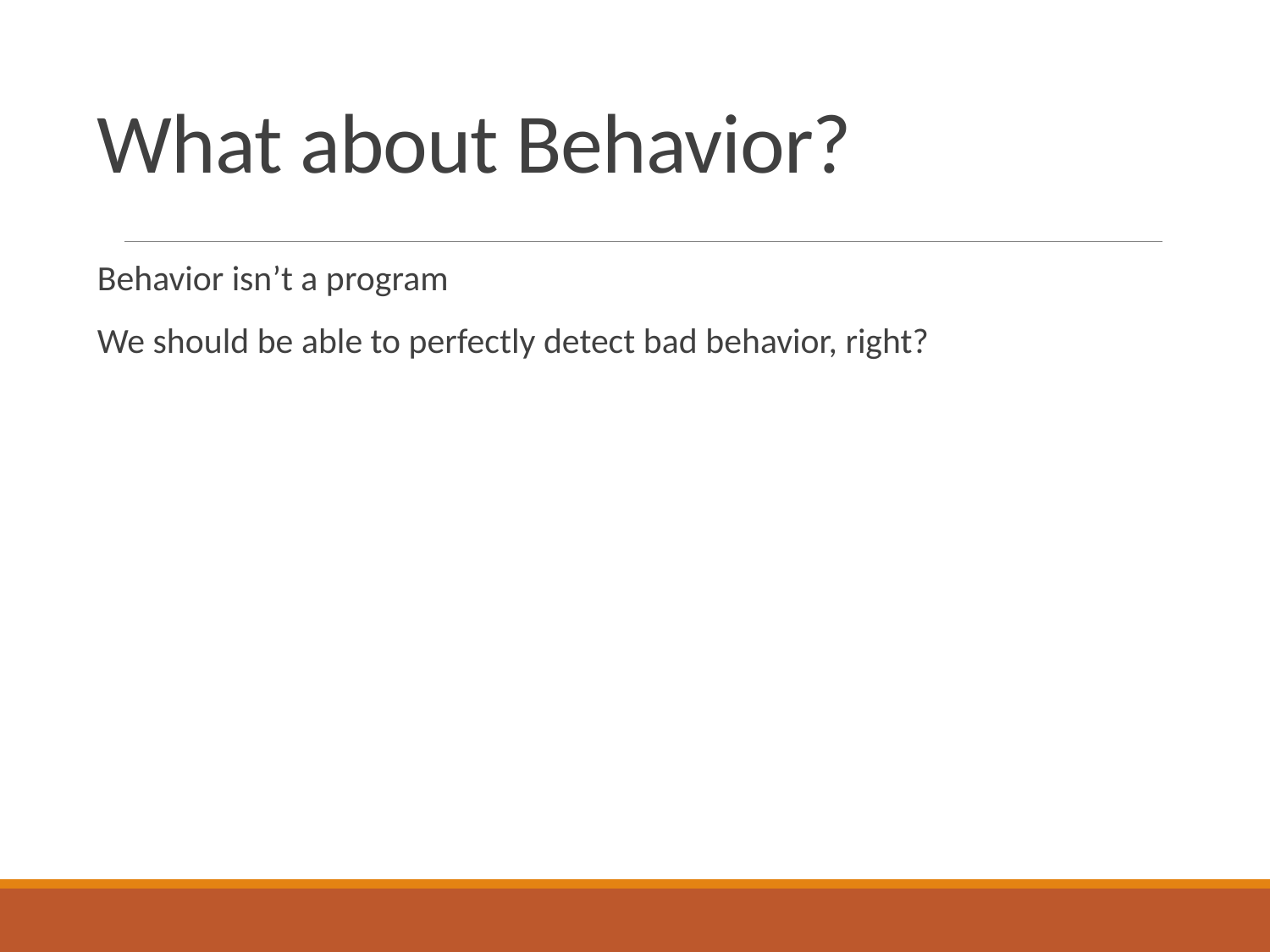

# What about Behavior?
Behavior isn’t a program
We should be able to perfectly detect bad behavior, right?